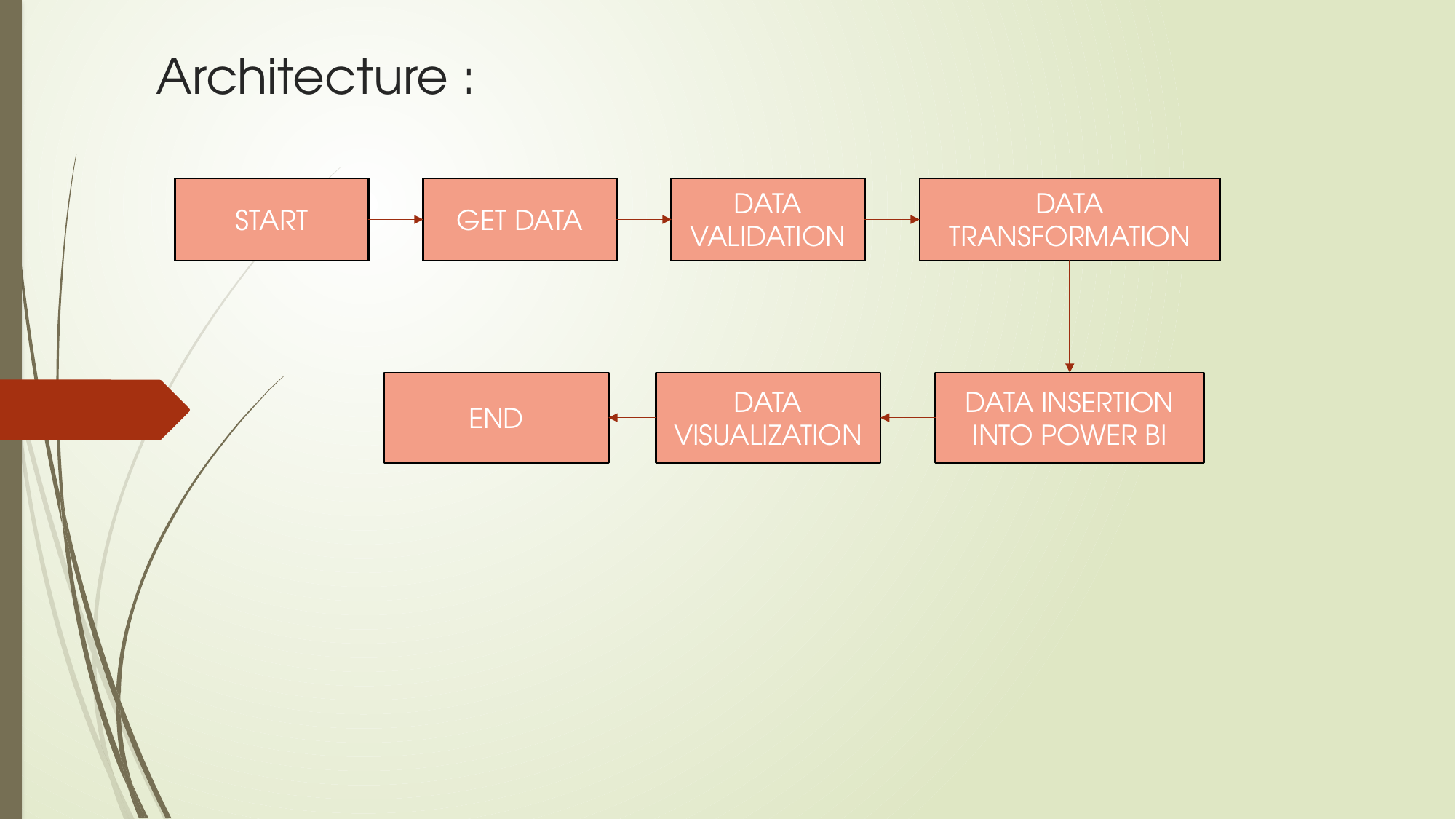

# Architecture :
DATA VALIDATION
DATA TRANSFORMATION
START
GET DATA
END
DATA VISUALIZATION
DATA INSERTION INTO POWER BI